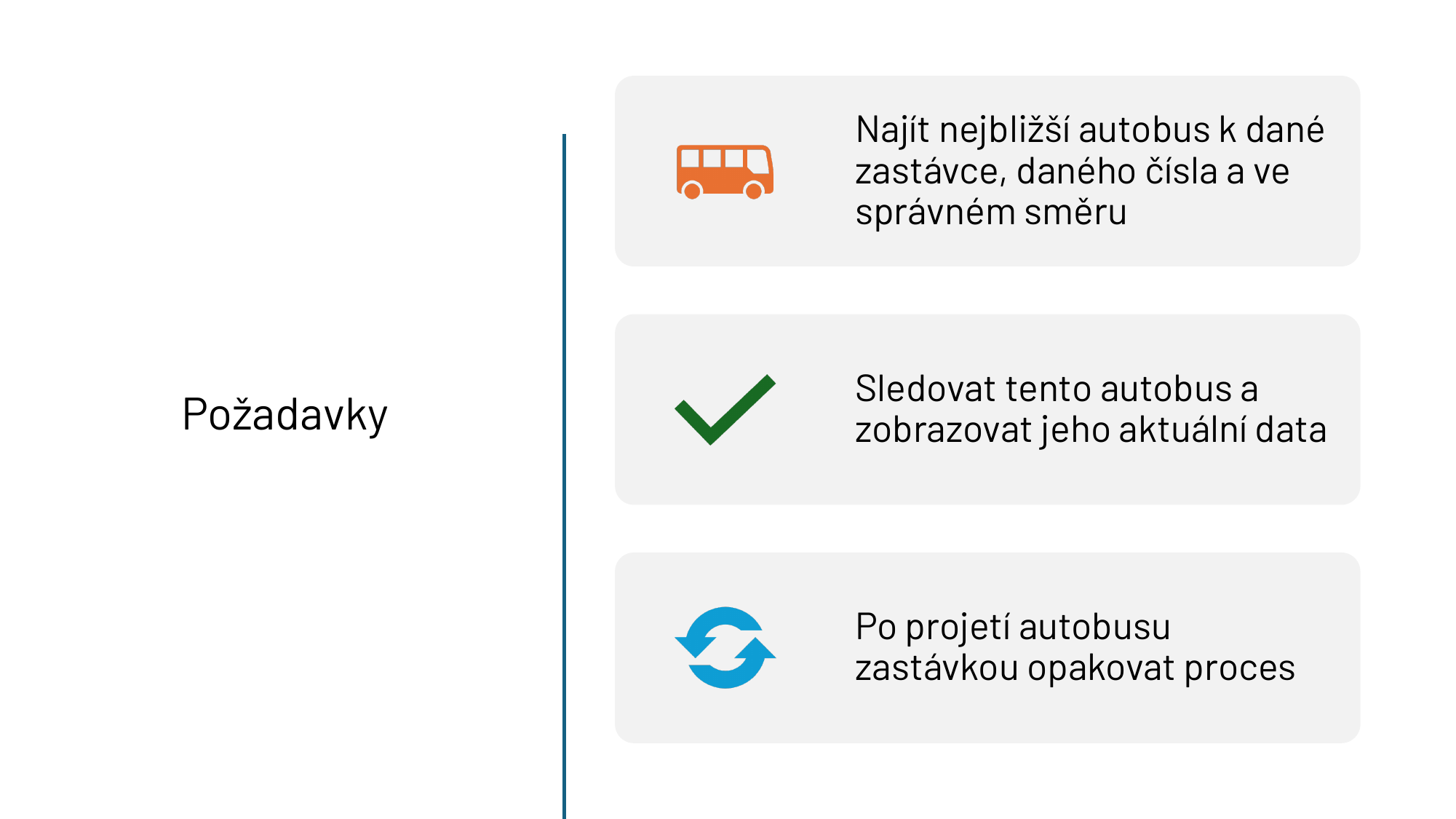

Najít nejbližší autobus k dané zastávce, daného čísla a ve správném směru
Sledovat tento autobus a zobrazovat jeho aktuální data
Po projetí autobusu zastávkou opakovat proces
# Požadavky